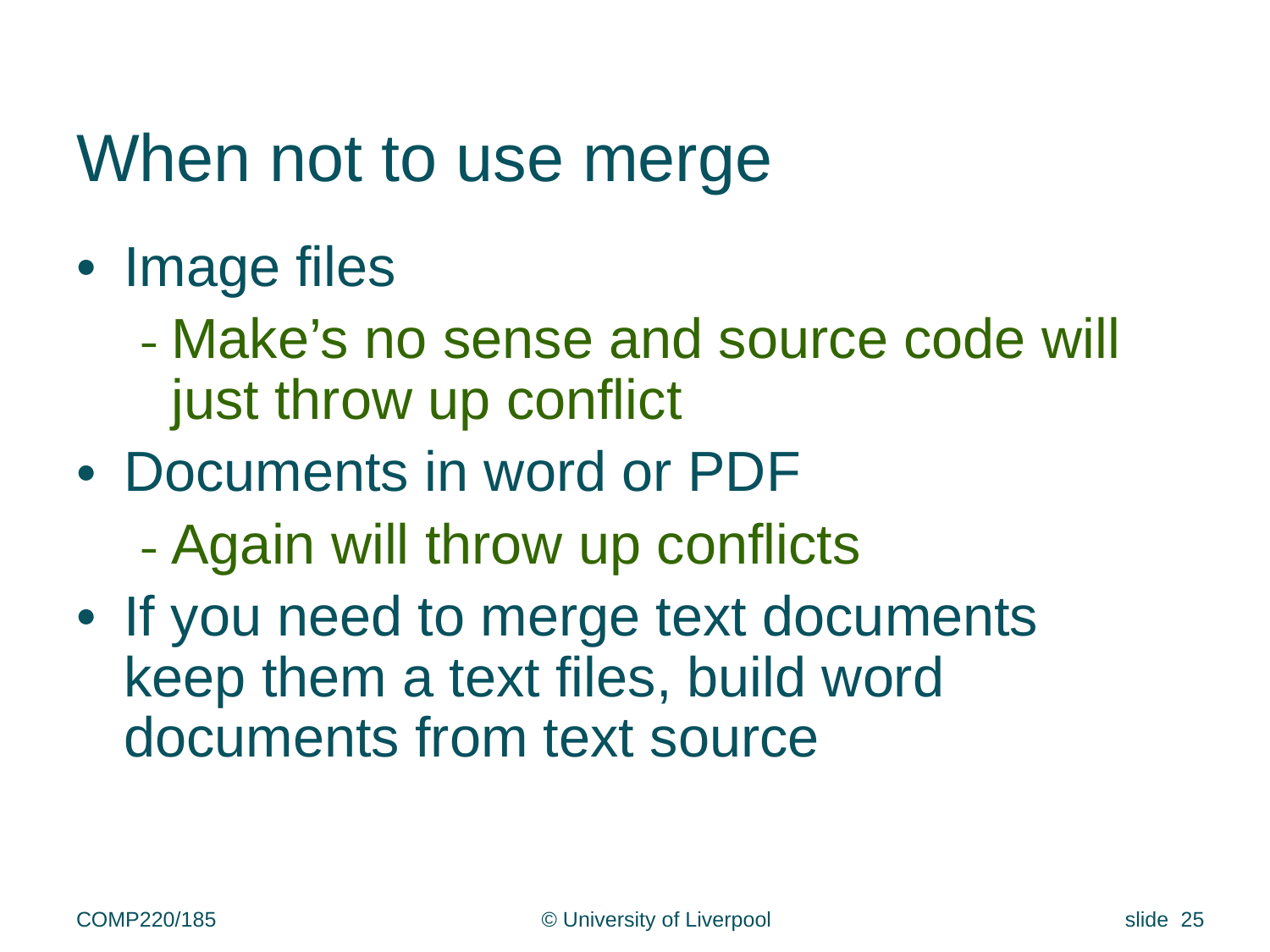

# When not to use merge
Image files
Make’s no sense and source code will just throw up conflict
Documents in word or PDF
Again will throw up conflicts
If you need to merge text documents keep them a text files, build word documents from text source
COMP220/185
© University of Liverpool
slide  25